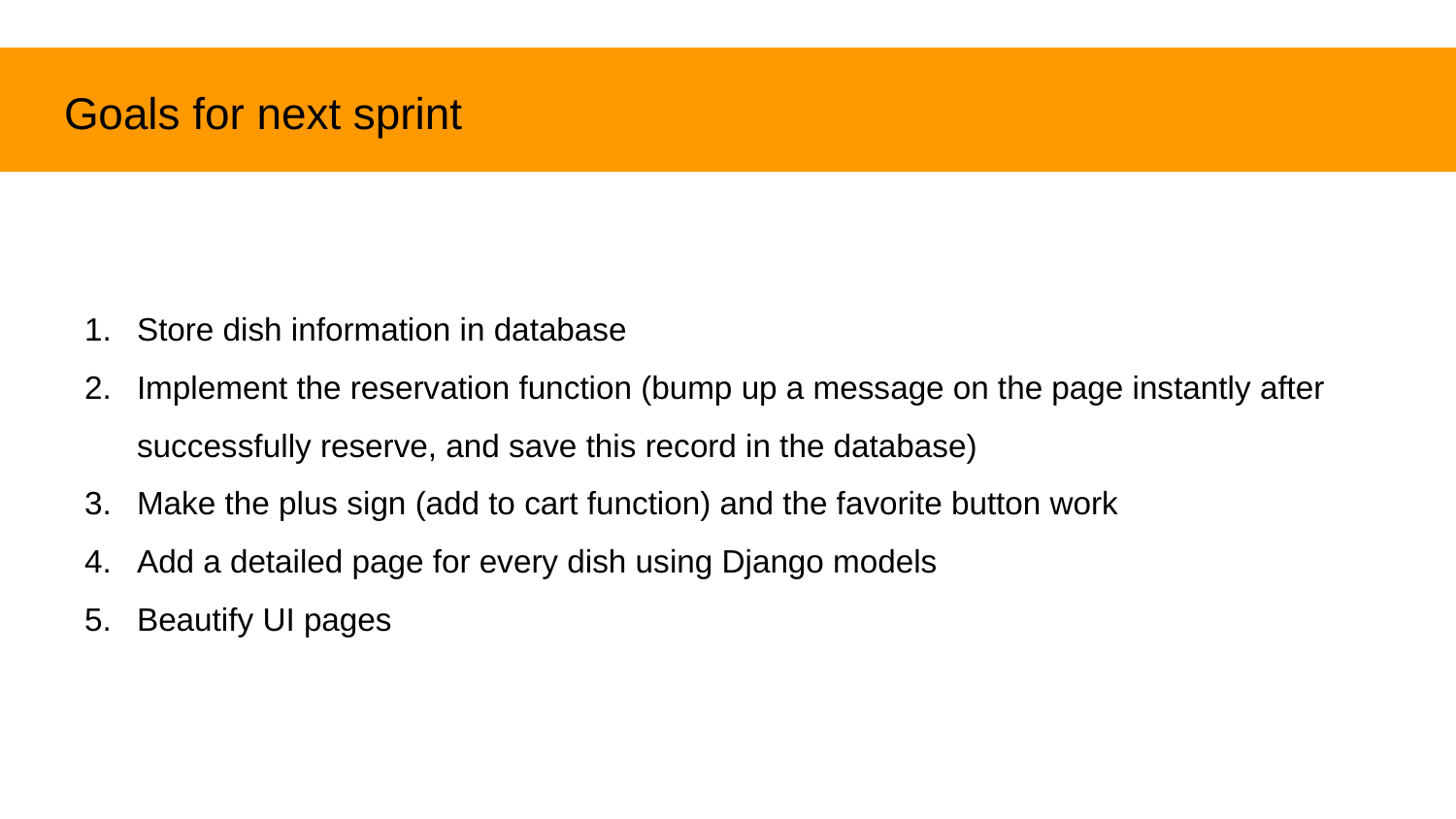

# Goals for next sprint
Store dish information in database
Implement the reservation function (bump up a message on the page instantly after successfully reserve, and save this record in the database)
Make the plus sign (add to cart function) and the favorite button work
Add a detailed page for every dish using Django models
Beautify UI pages